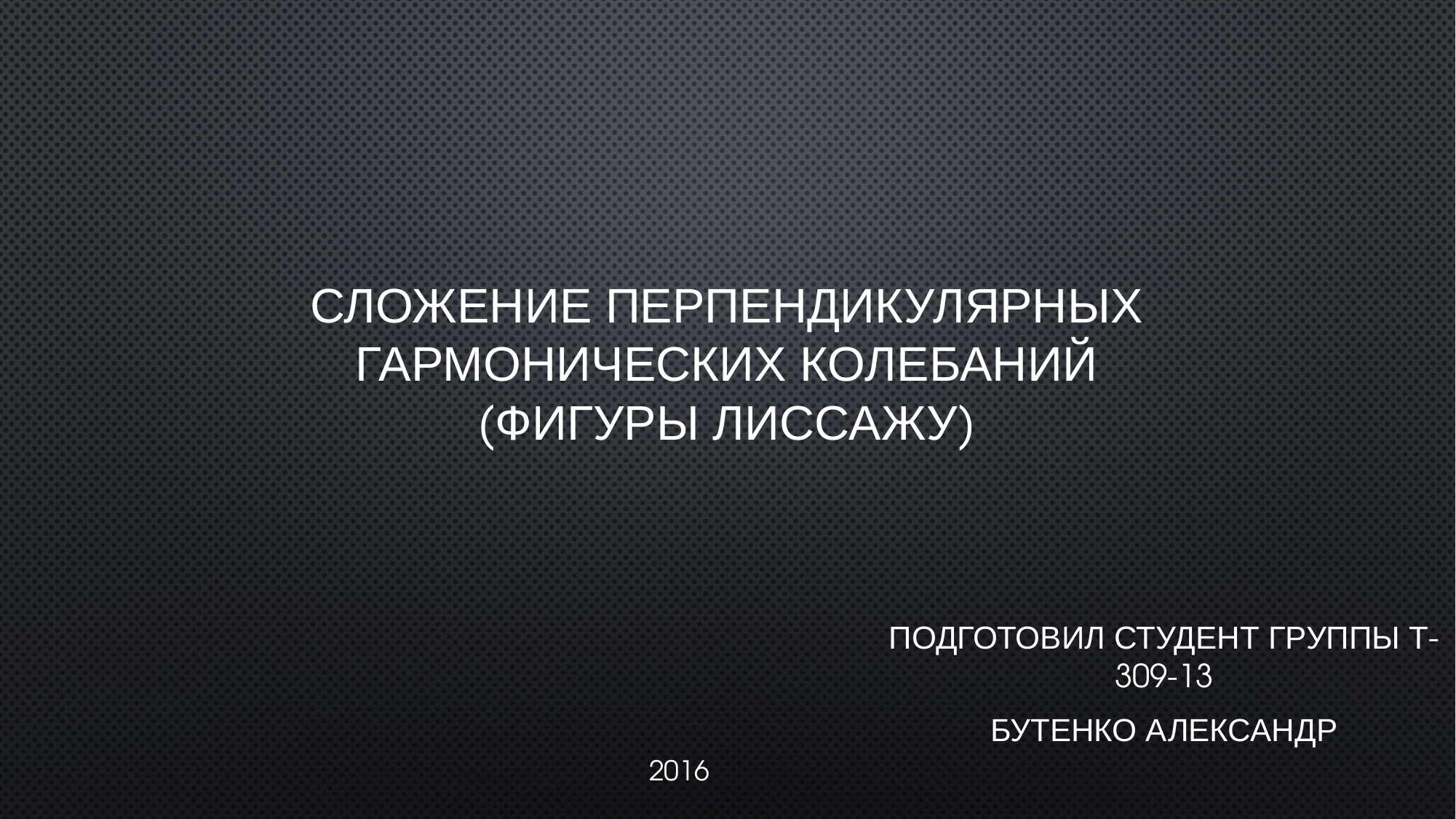

# Сложение перпендикулярных гармонических колебаний (Фигуры лиссажу)
Подготовил студент группы Т-309-13
Бутенко Александр
2016